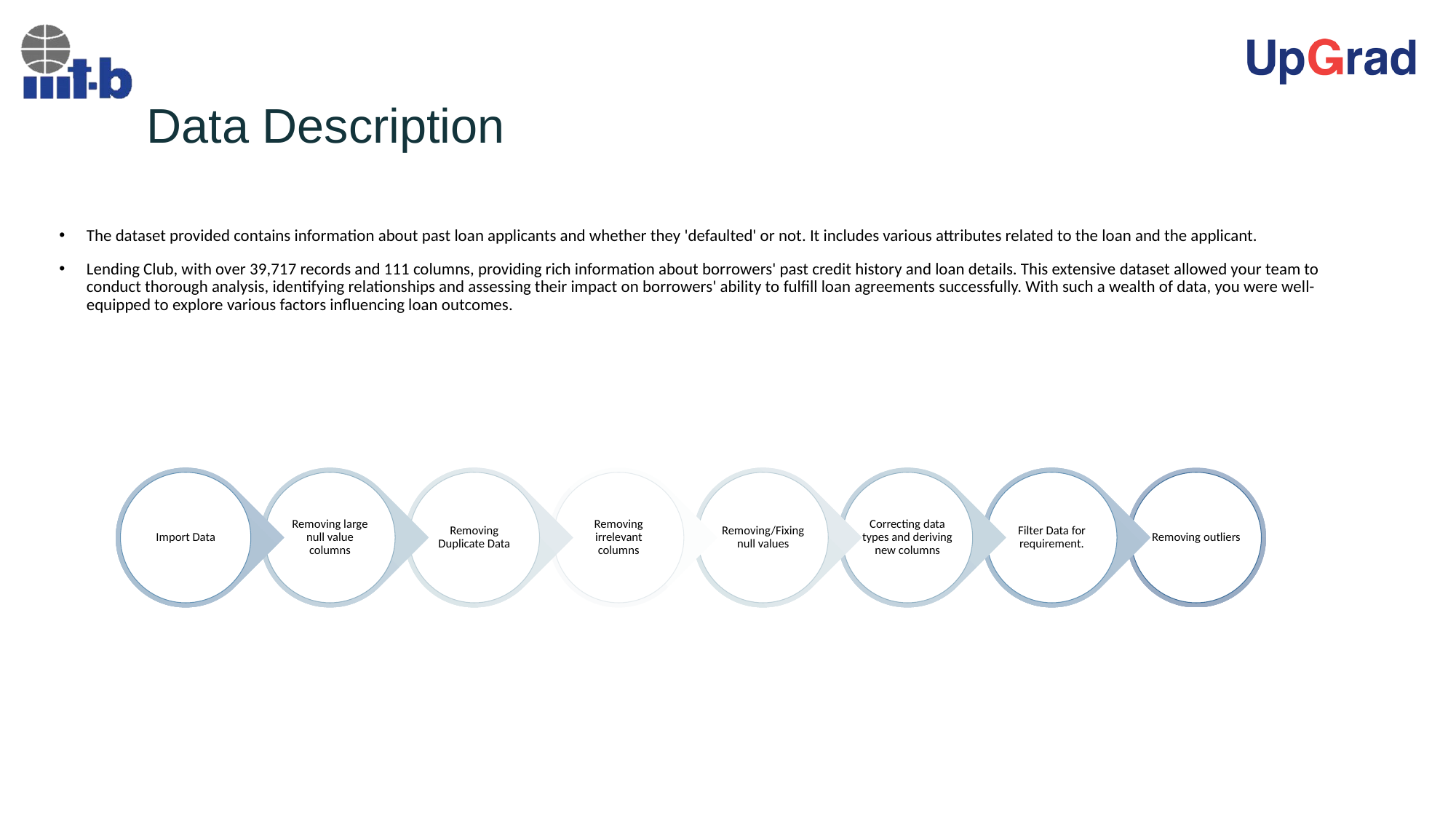

# Data Description
The dataset provided contains information about past loan applicants and whether they 'defaulted' or not. It includes various attributes related to the loan and the applicant.
Lending Club, with over 39,717 records and 111 columns, providing rich information about borrowers' past credit history and loan details. This extensive dataset allowed your team to conduct thorough analysis, identifying relationships and assessing their impact on borrowers' ability to fulfill loan agreements successfully. With such a wealth of data, you were well-equipped to explore various factors influencing loan outcomes.

Import Data

Removing large null value columns

Removing Duplicate Data

Removing irrelevant columns

Removing/Fixing null values

Correcting data types and deriving new columns

Filter Data for requirement.

Removing outliers